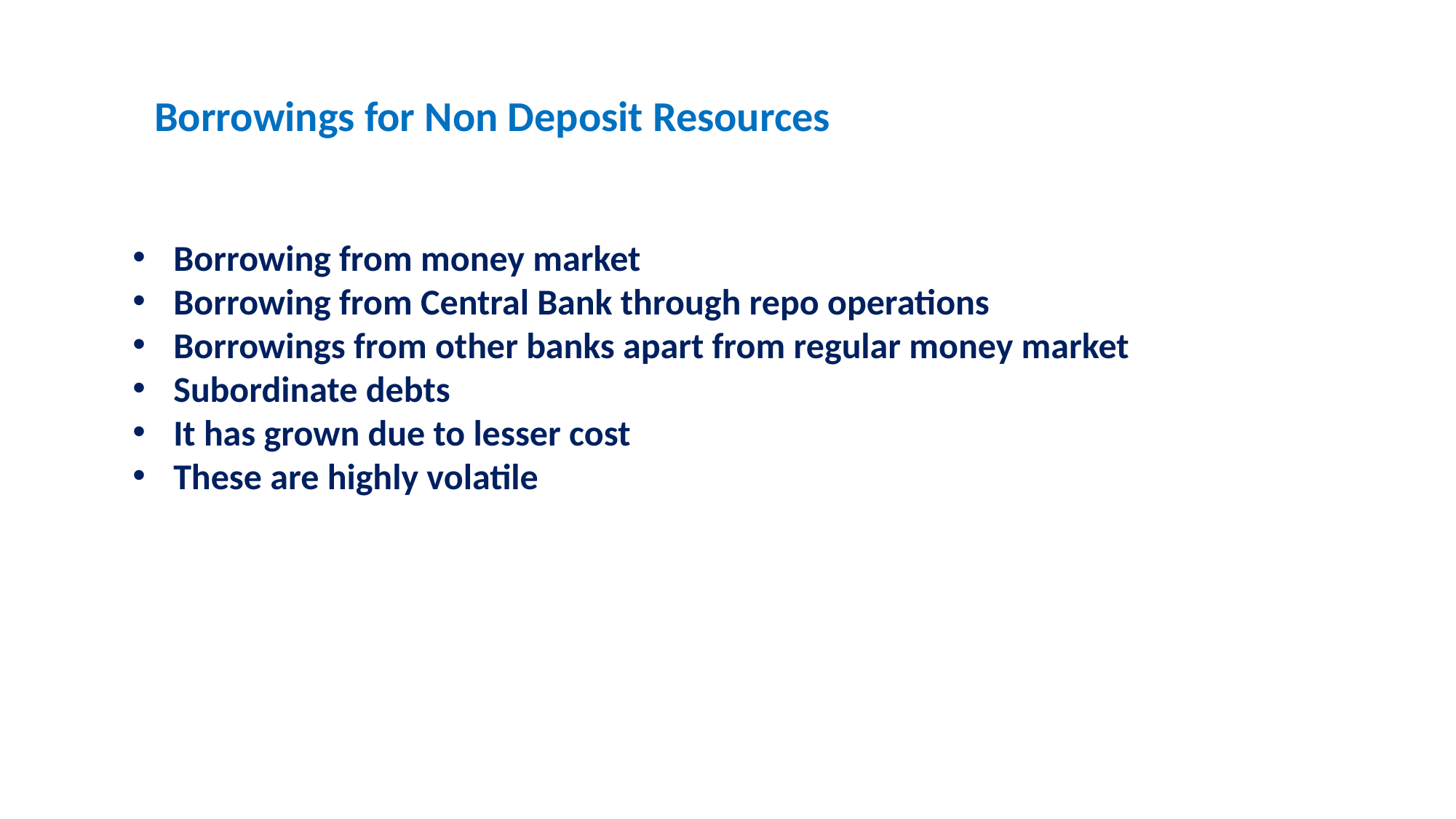

Borrowings for Non Deposit Resources

Borrowing from money market
Borrowing from Central Bank through repo operations
Borrowings from other banks apart from regular money market
Subordinate debts
It has grown due to lesser cost
These are highly volatile